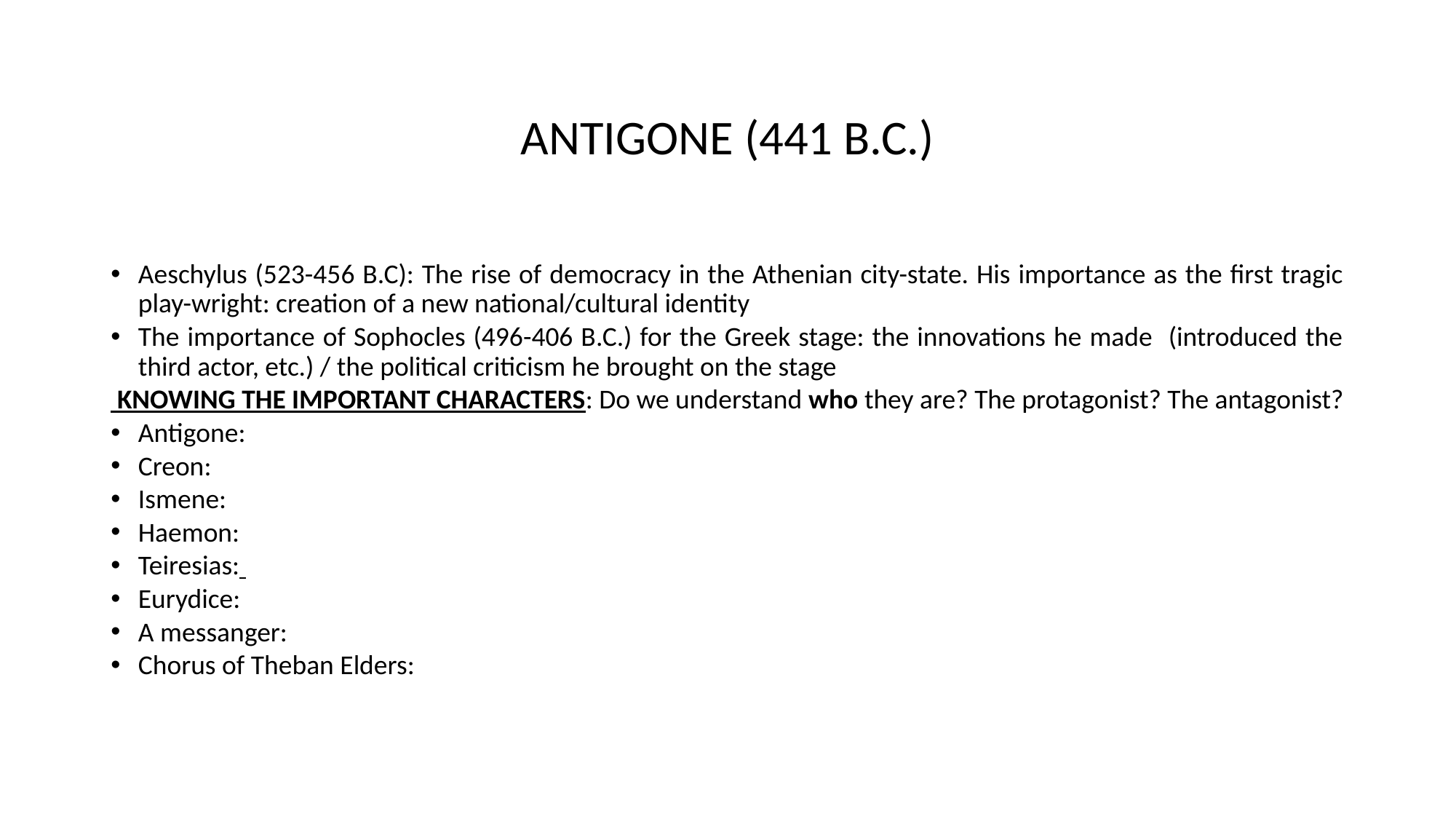

# ANTIGONE (441 B.C.)

Aeschylus (523-456 B.C): The rise of democracy in the Athenian city-state. His importance as the first tragic play-wright: creation of a new national/cultural identity
The importance of Sophocles (496-406 B.C.) for the Greek stage: the innovations he made  (introduced the third actor, etc.) / the political criticism he brought on the stage
 KNOWING THE IMPORTANT CHARACTERS: Do we understand who they are? The protagonist? The antagonist?
Antigone:
Creon:
Ismene:
Haemon:
Teiresias:
Eurydice:
A messanger:
Chorus of Theban Elders: